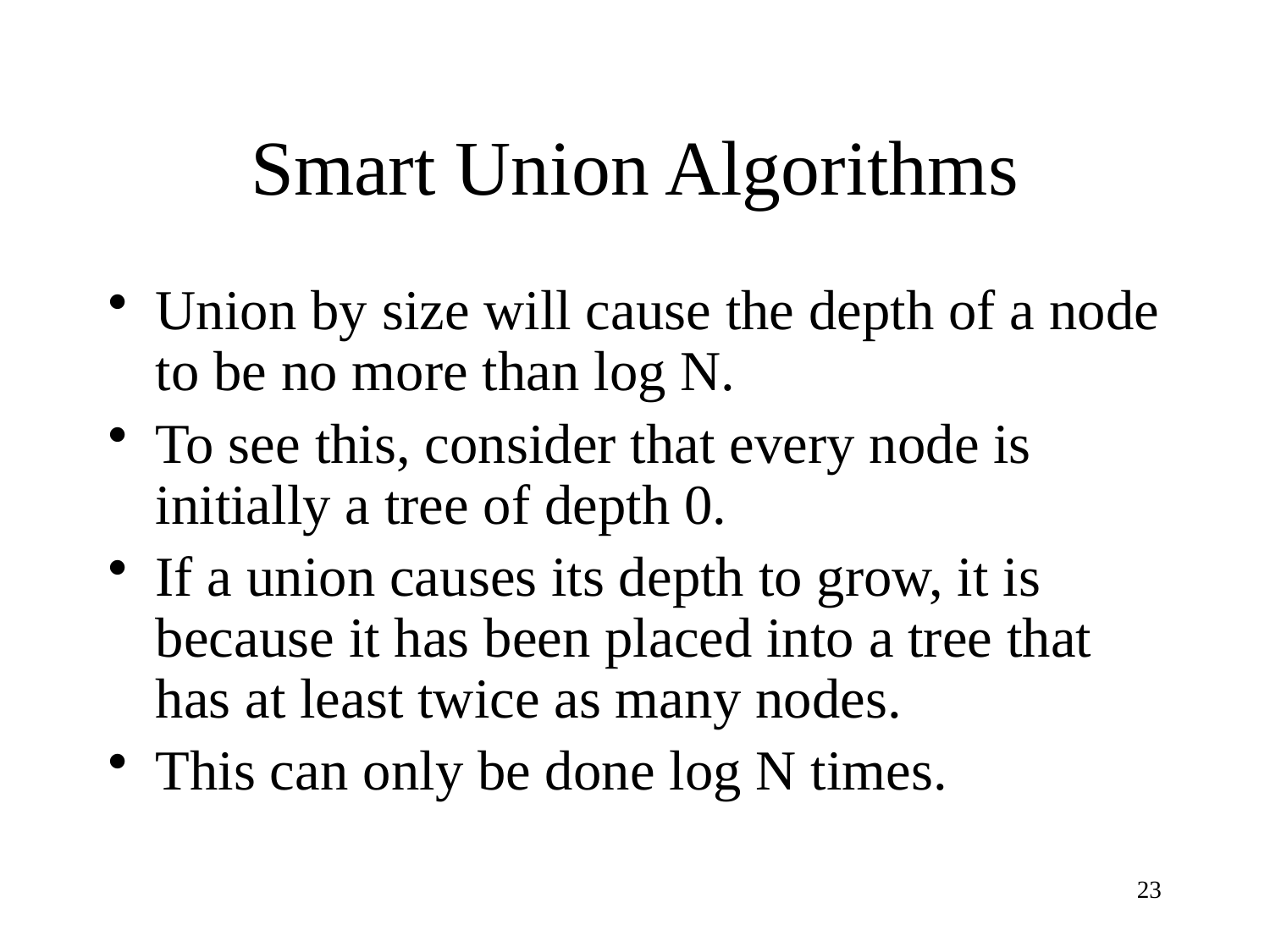

# Smart Union Algorithms
Union by size will cause the depth of a node to be no more than log N.
To see this, consider that every node is initially a tree of depth 0.
If a union causes its depth to grow, it is because it has been placed into a tree that has at least twice as many nodes.
This can only be done log N times.
23